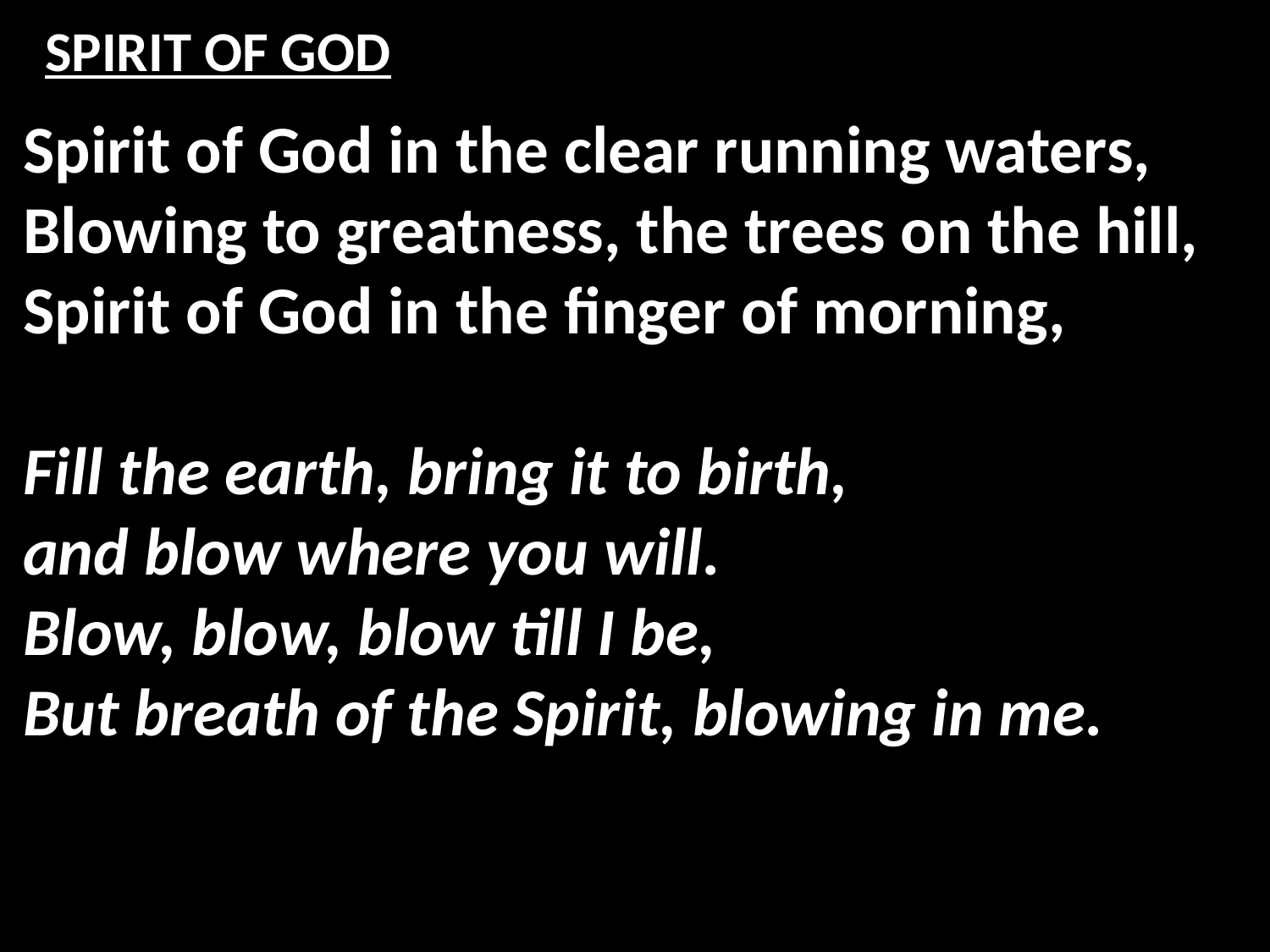

# SPIRIT OF GOD
Spirit of God in the clear running waters,
Blowing to greatness, the trees on the hill,
Spirit of God in the finger of morning,

Fill the earth, bring it to birth,
and blow where you will.
Blow, blow, blow till I be,
But breath of the Spirit, blowing in me.